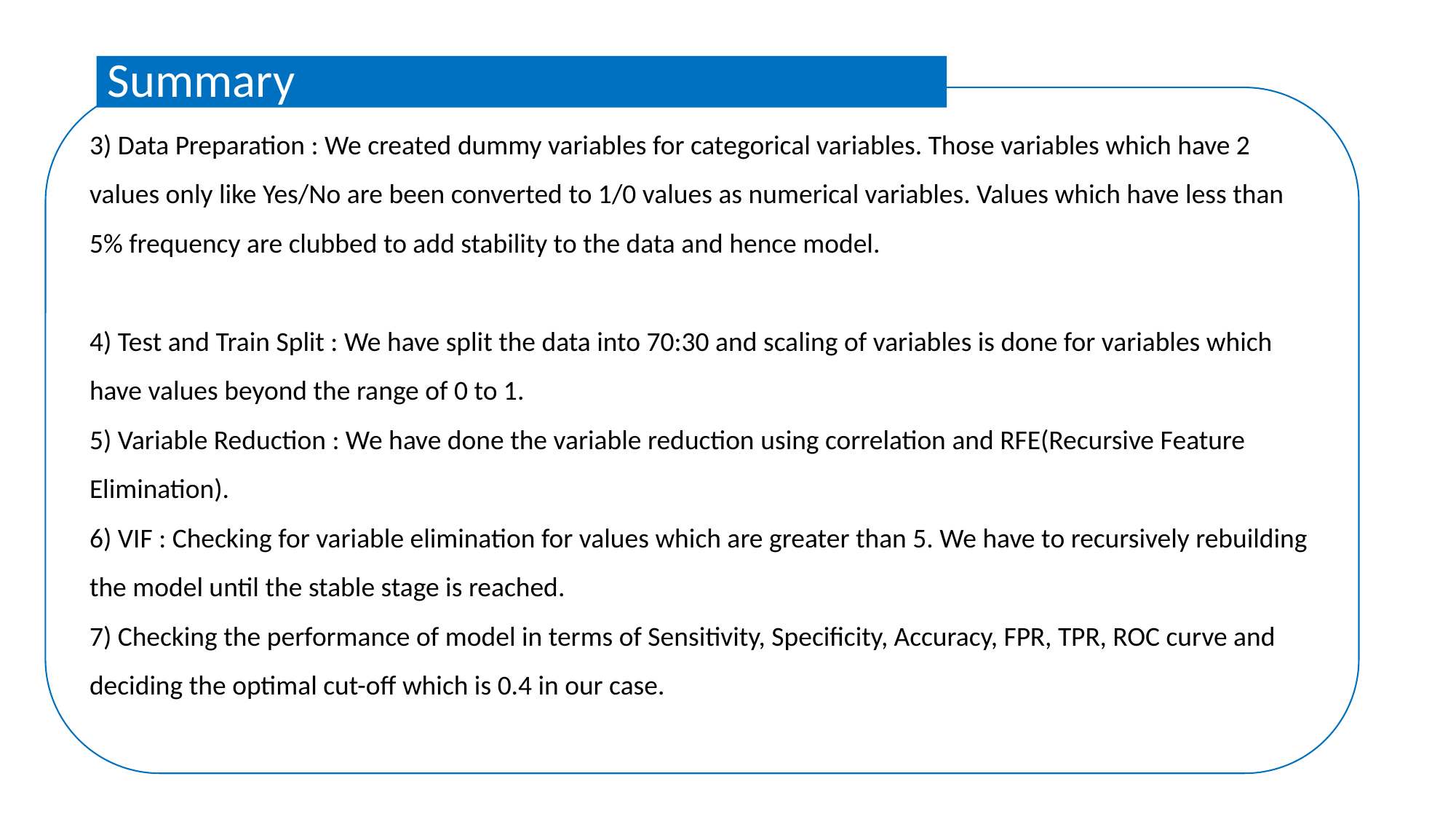

Summary
3) Data Preparation : We created dummy variables for categorical variables. Those variables which have 2 values only like Yes/No are been converted to 1/0 values as numerical variables. Values which have less than 5% frequency are clubbed to add stability to the data and hence model.

4) Test and Train Split : We have split the data into 70:30 and scaling of variables is done for variables which have values beyond the range of 0 to 1.
5) Variable Reduction : We have done the variable reduction using correlation and RFE(Recursive Feature Elimination).
6) VIF : Checking for variable elimination for values which are greater than 5. We have to recursively rebuilding the model until the stable stage is reached.
7) Checking the performance of model in terms of Sensitivity, Specificity, Accuracy, FPR, TPR, ROC curve and deciding the optimal cut-off which is 0.4 in our case.